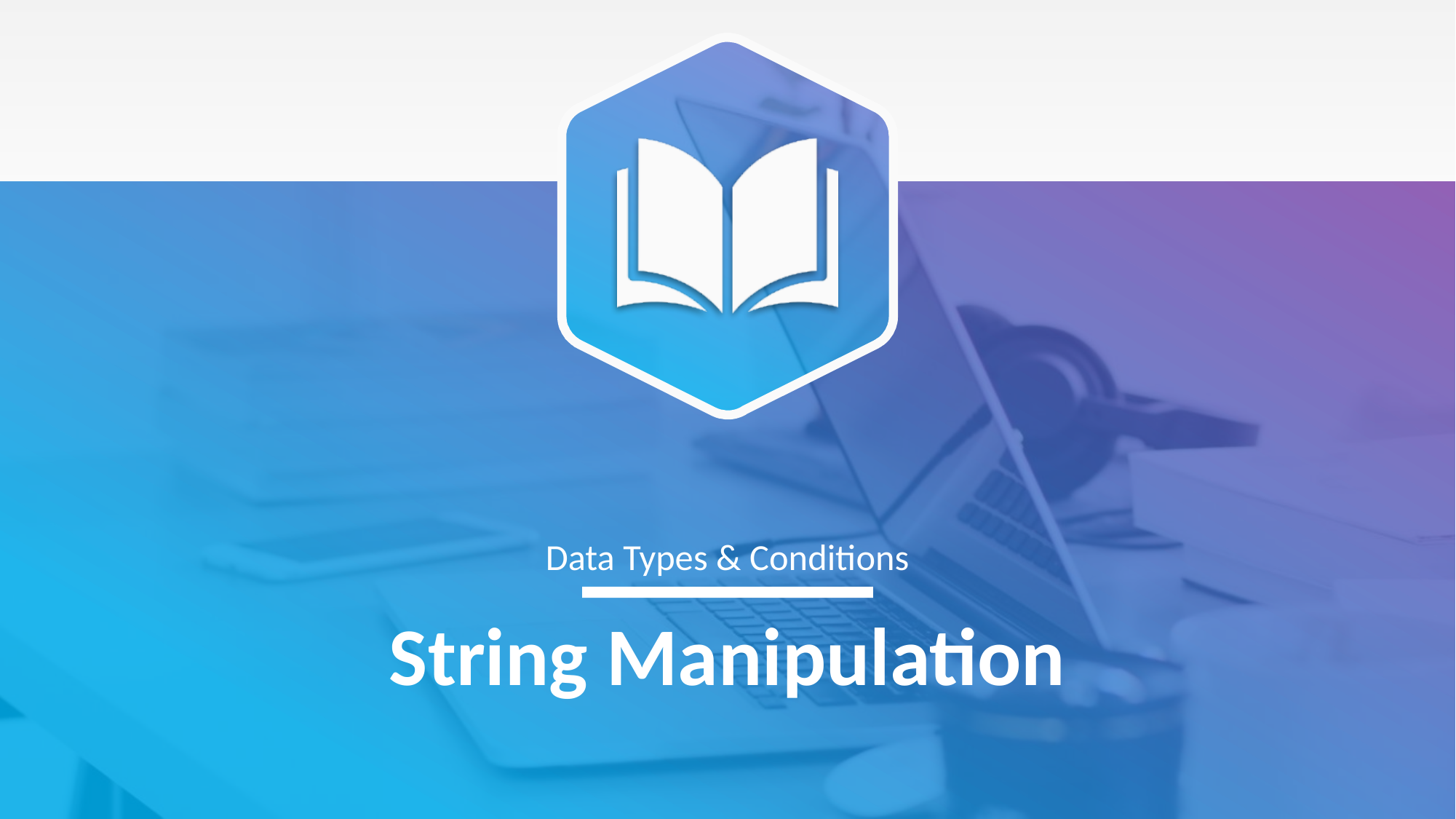

Data Types & Conditions
# String Manipulation